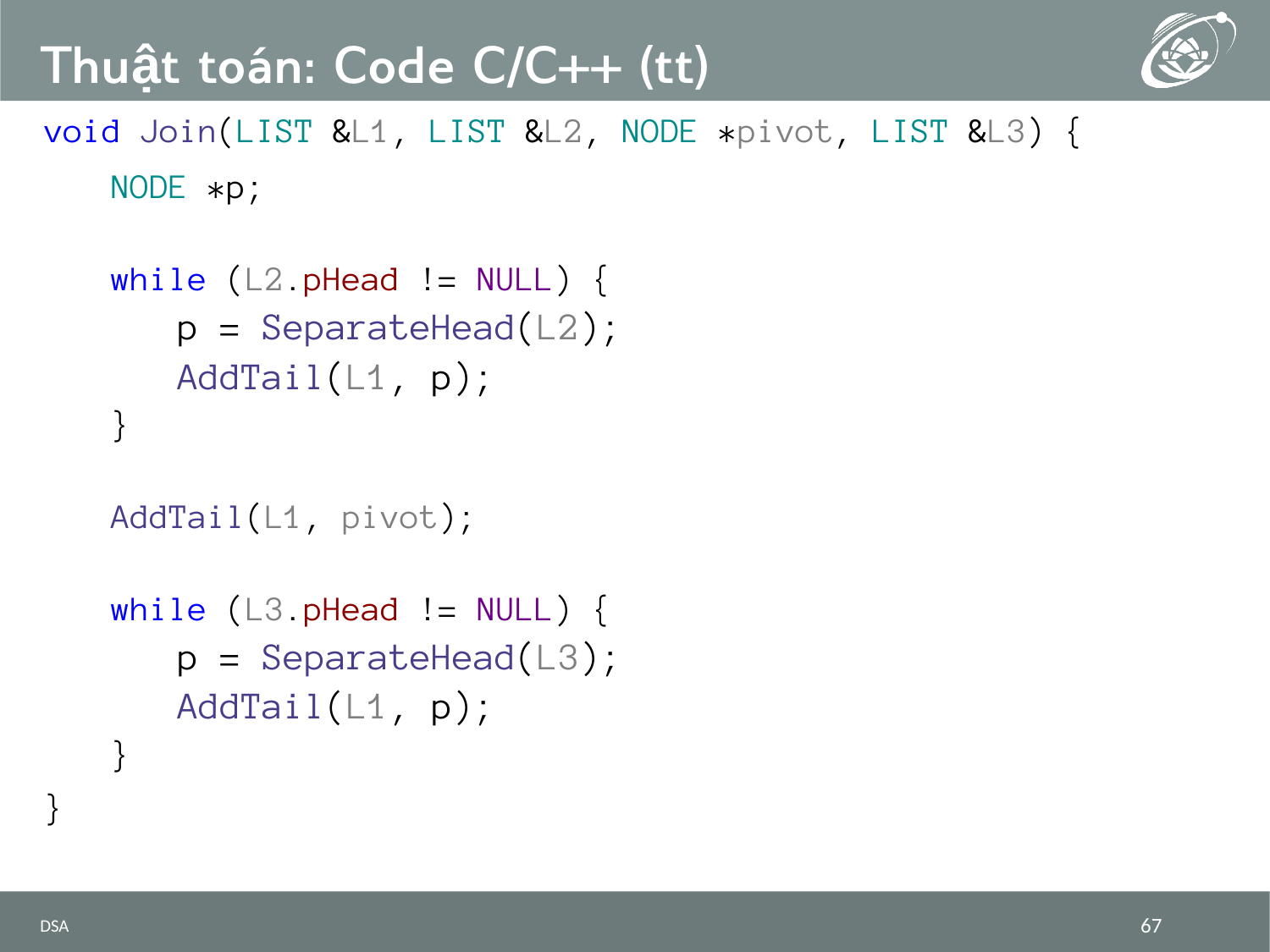

# Thuật toán: Code C/C++ (tt)
void Join(LIST &L1, LIST &L2, NODE *pivot, LIST &L3) {
NODE *p;

while (L2.pHead != NULL) {
p = SeparateHead(L2);
AddTail(L1, p);
}

AddTail(L1, pivot);

while (L3.pHead != NULL) {
p = SeparateHead(L3);
AddTail(L1, p);
}
}
DSA
67